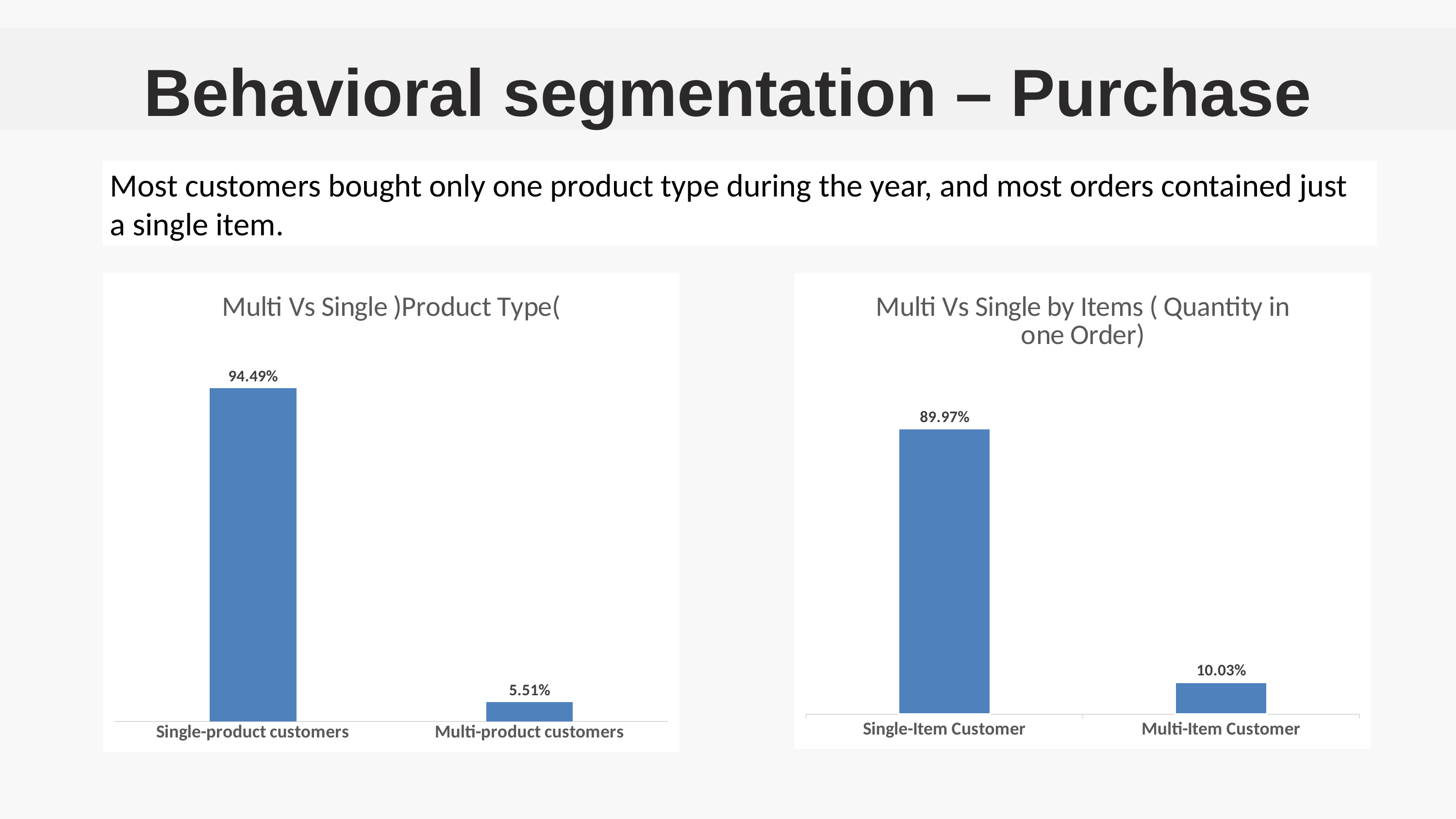

Behavioral segmentation – Purchase
Most customers bought only one product type during the year, and most orders contained just a single item.

### Chart: Multi Vs Single )Product Type(

| Category | Percentage |
|---|---|
| Single-product customers | 0.9449 |
| Multi-product customers | 0.0551 |

### Chart: Multi Vs Single by Items ( Quantity in one Order)

| Category | Percentage |
|---|---|
| Single-Item Customer | 0.8997 |
| Multi-Item Customer | 0.1003 |